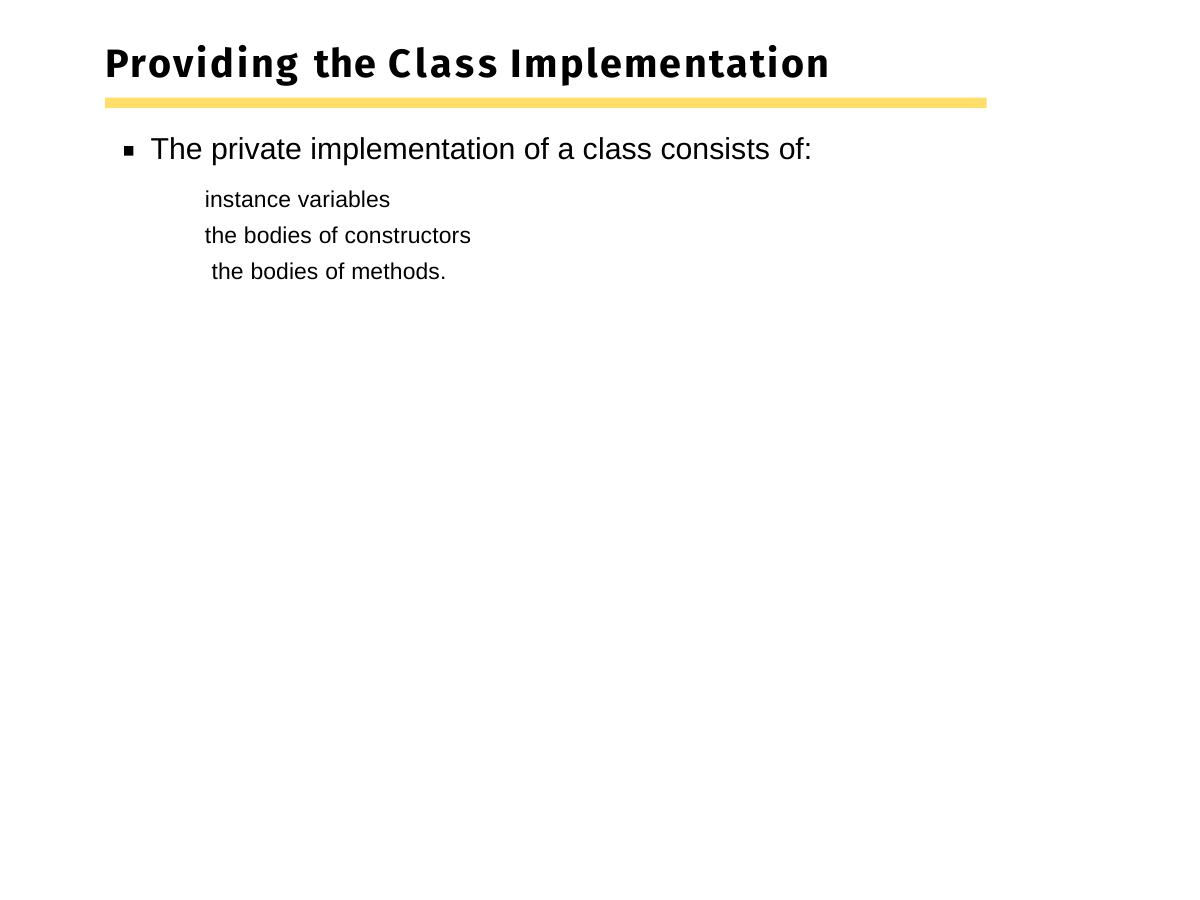

# Providing the Class Implementation

The private implementation of a class consists of:
instance variables
the bodies of constructors  the bodies of methods.